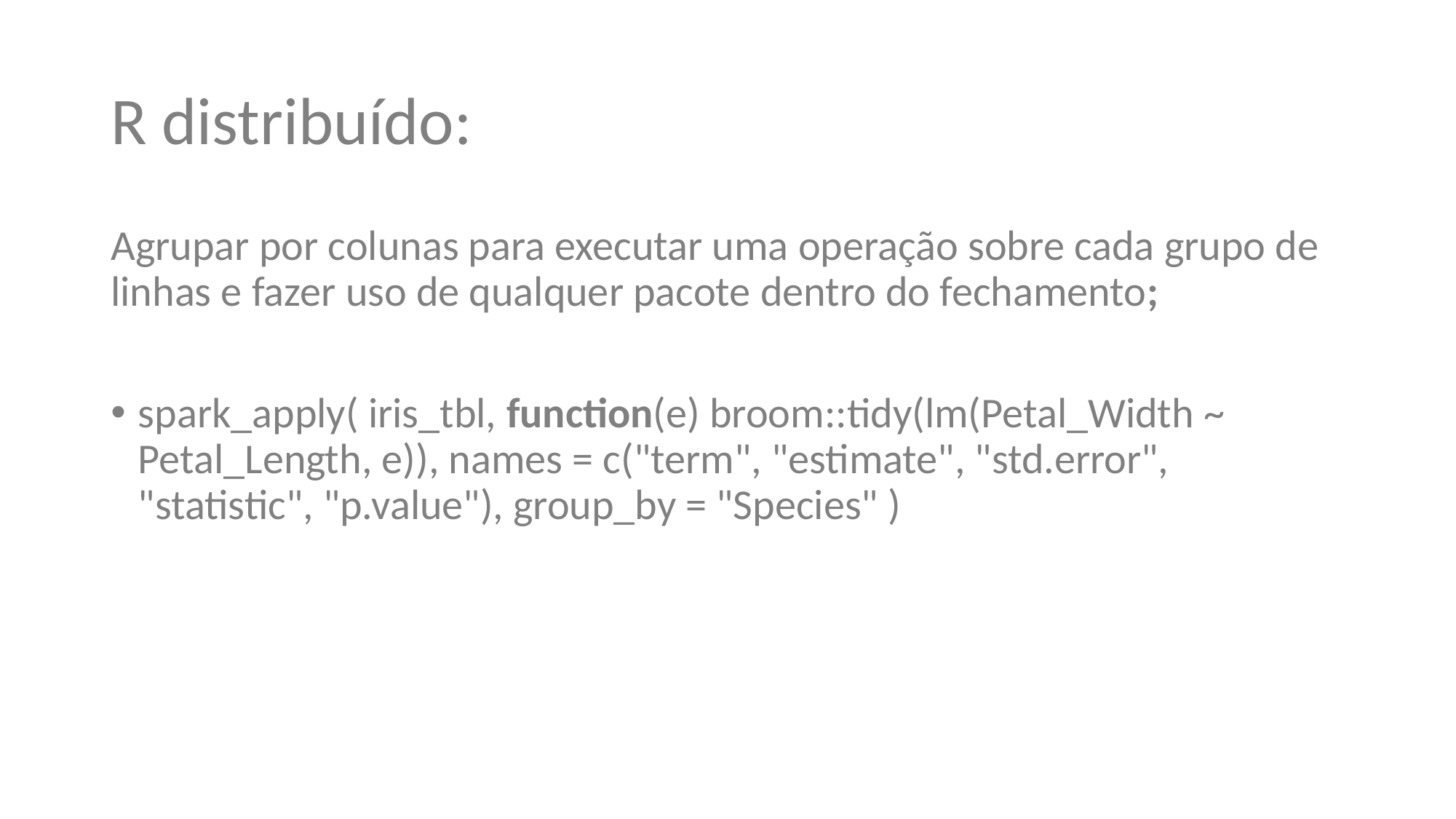

# R distribuído:
Agrupar por colunas para executar uma operação sobre cada grupo de linhas e fazer uso de qualquer pacote dentro do fechamento;

spark_apply( iris_tbl, function(e) broom::tidy(lm(Petal_Width ~ Petal_Length, e)), names = c("term", "estimate", "std.error", "statistic", "p.value"), group_by = "Species" )